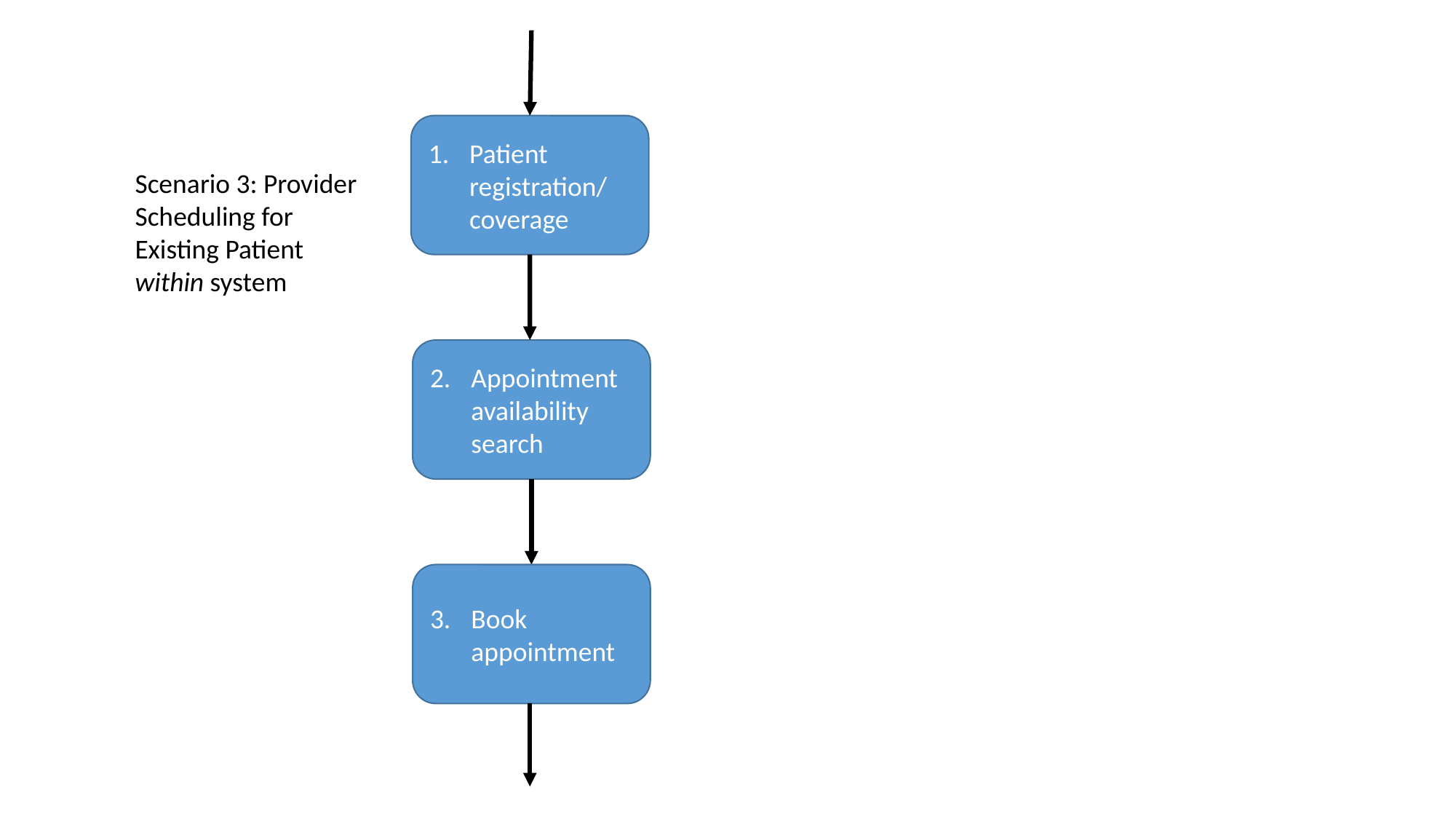

Patient registration/ coverage
Scenario 3: Provider Scheduling for Existing Patient within system
Appointment availability search
Book appointment